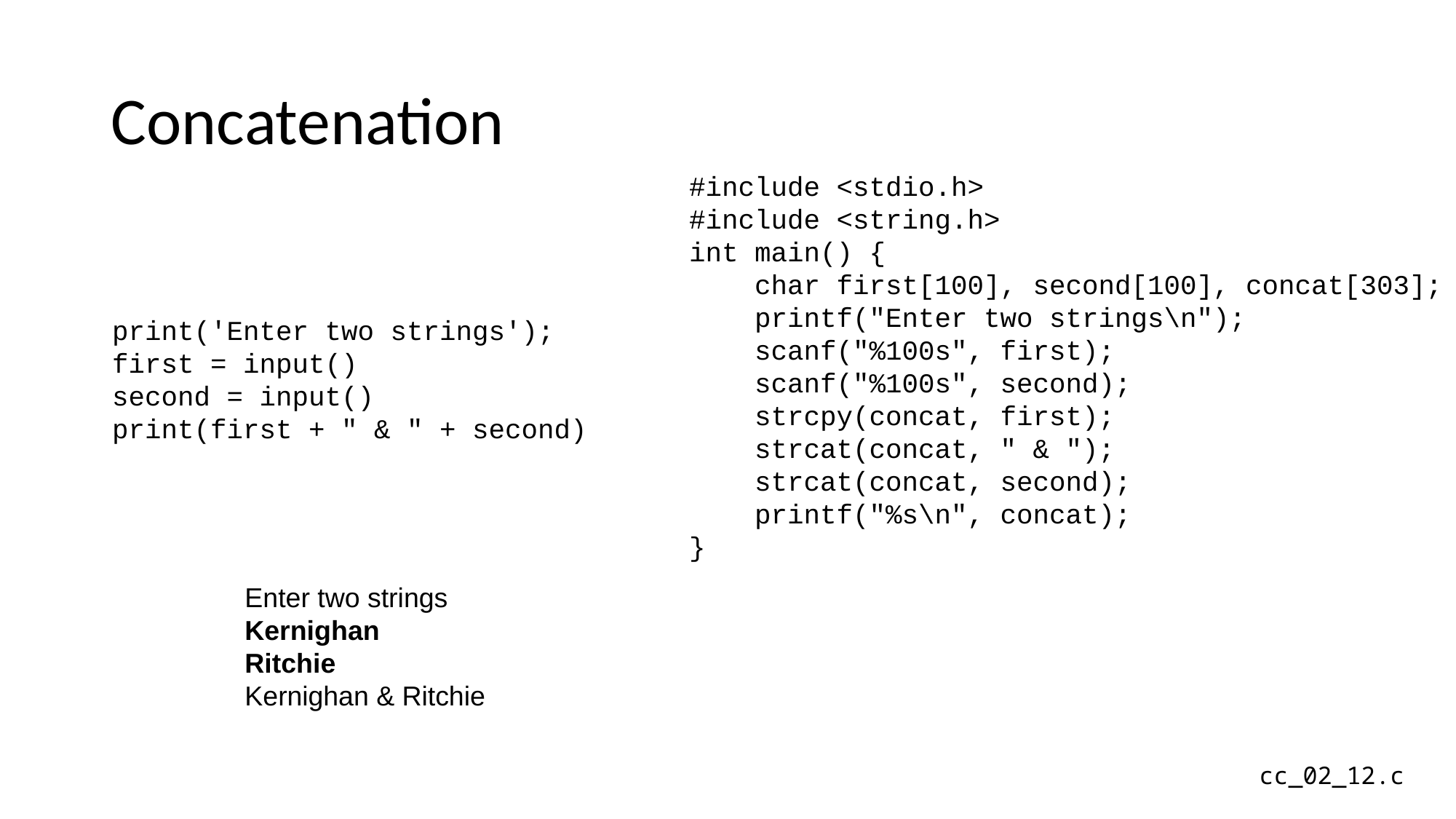

# Concatenation
#include <stdio.h>
#include <string.h>
int main() {
    char first[100], second[100], concat[303];
    printf("Enter two strings\n");
    scanf("%100s", first);
    scanf("%100s", second);
    strcpy(concat, first);
    strcat(concat, " & ");
    strcat(concat, second);
    printf("%s\n", concat);
}
print('Enter two strings');
first = input()
second = input()
print(first + " & " + second)
Enter two strings
Kernighan
Ritchie
Kernighan & Ritchie
cc_02_12.c